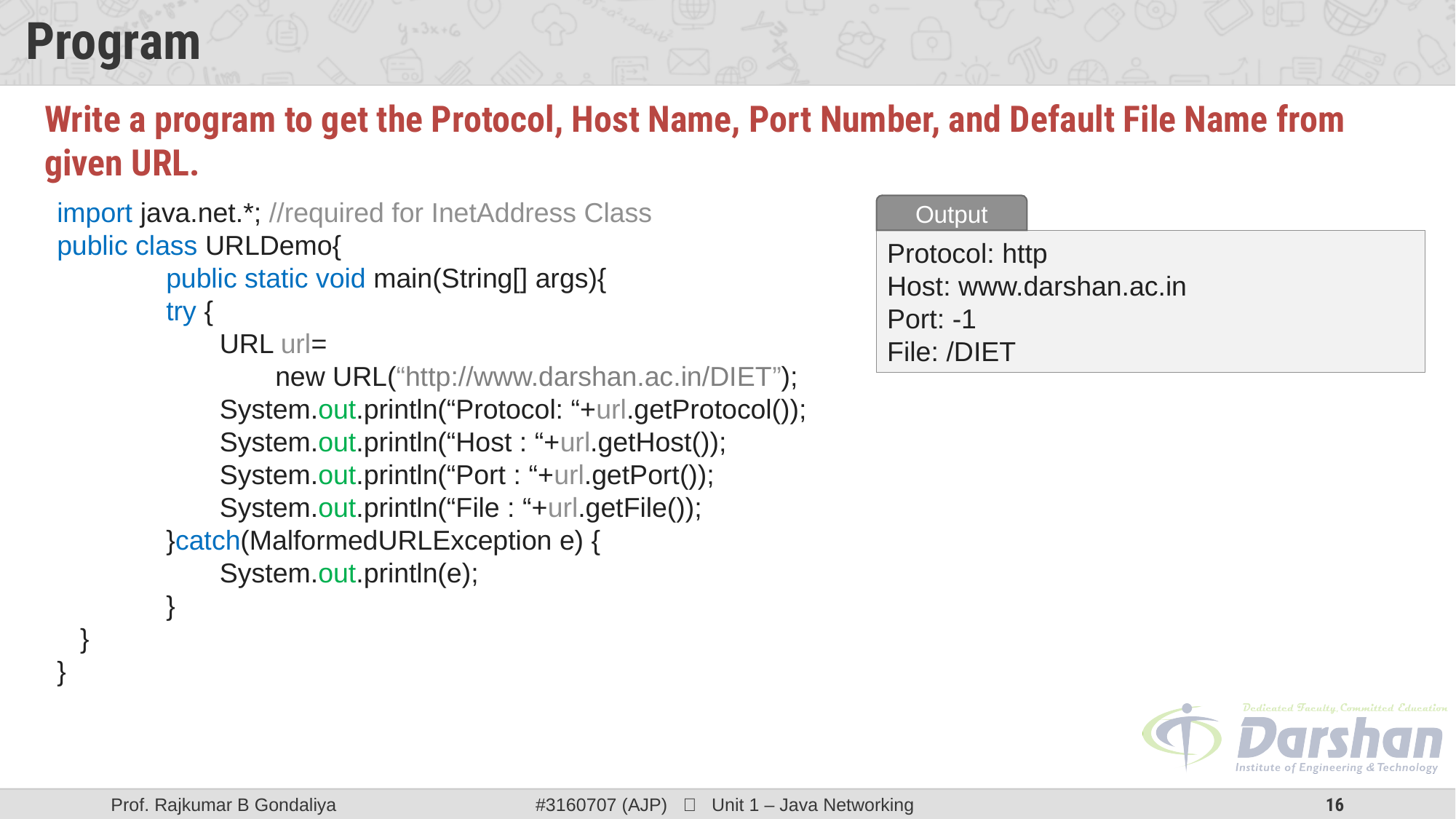

# Program
Write a program to get the Protocol, Host Name, Port Number, and Default File Name from given URL.
import java.net.*; //required for InetAddress Class
public class URLDemo{
	public static void main(String[] args){
	try {
	       URL url=
		new URL(“http://www.darshan.ac.in/DIET”);
	       System.out.println(“Protocol: “+url.getProtocol());
	       System.out.println(“Host : “+url.getHost());
	       System.out.println(“Port : “+url.getPort());
	       System.out.println(“File : “+url.getFile());
	}catch(MalformedURLException e) {
	       System.out.println(e);
	}
   }
}
Output
Protocol: http
Host: www.darshan.ac.in
Port: -1
File: /DIET